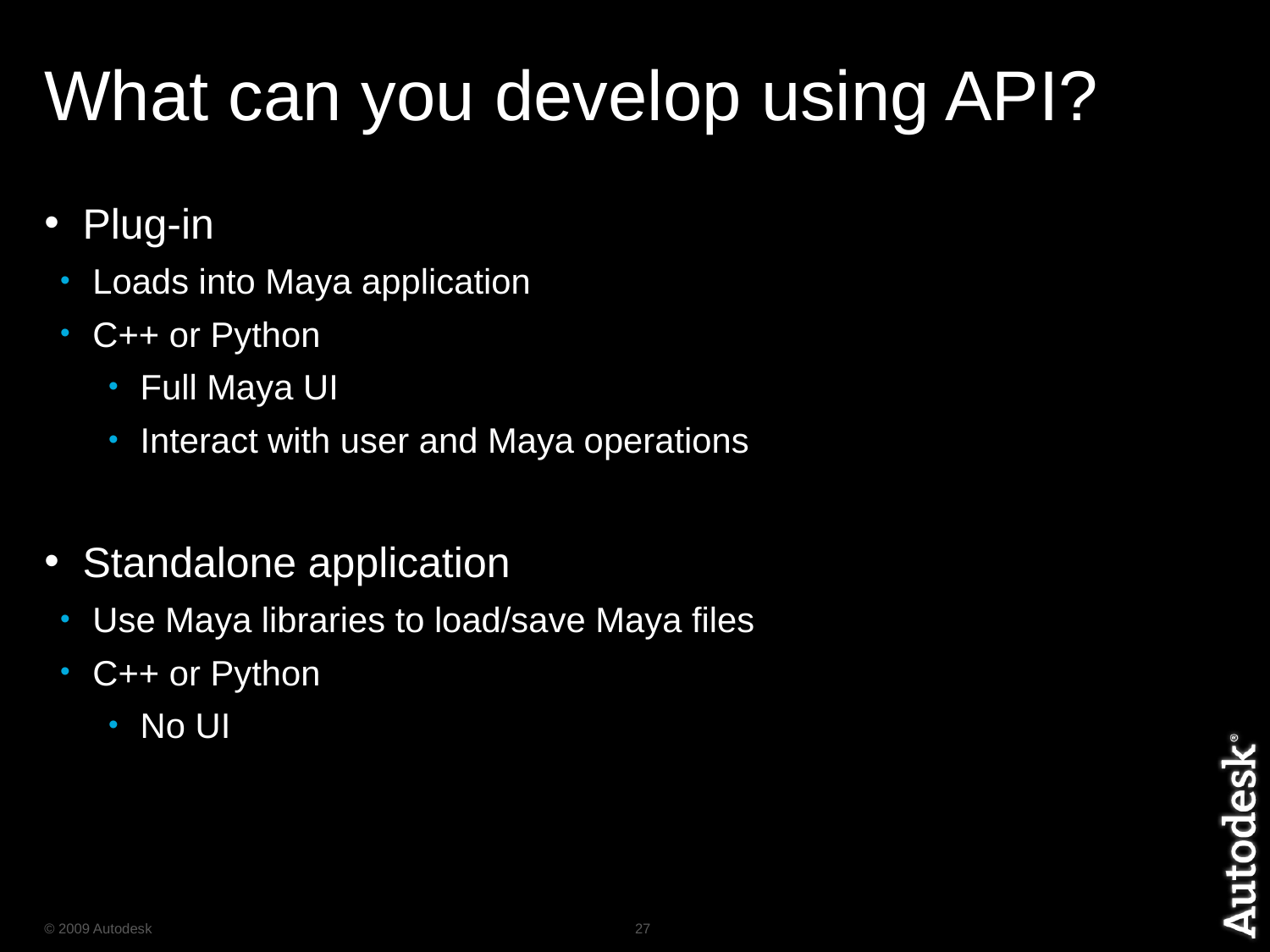

# What can you develop using API?
  Plug-in
Loads into Maya application
C++ or Python
Full Maya UI
Interact with user and Maya operations

  Standalone application
Use Maya libraries to load/save Maya files
C++ or Python
No UI